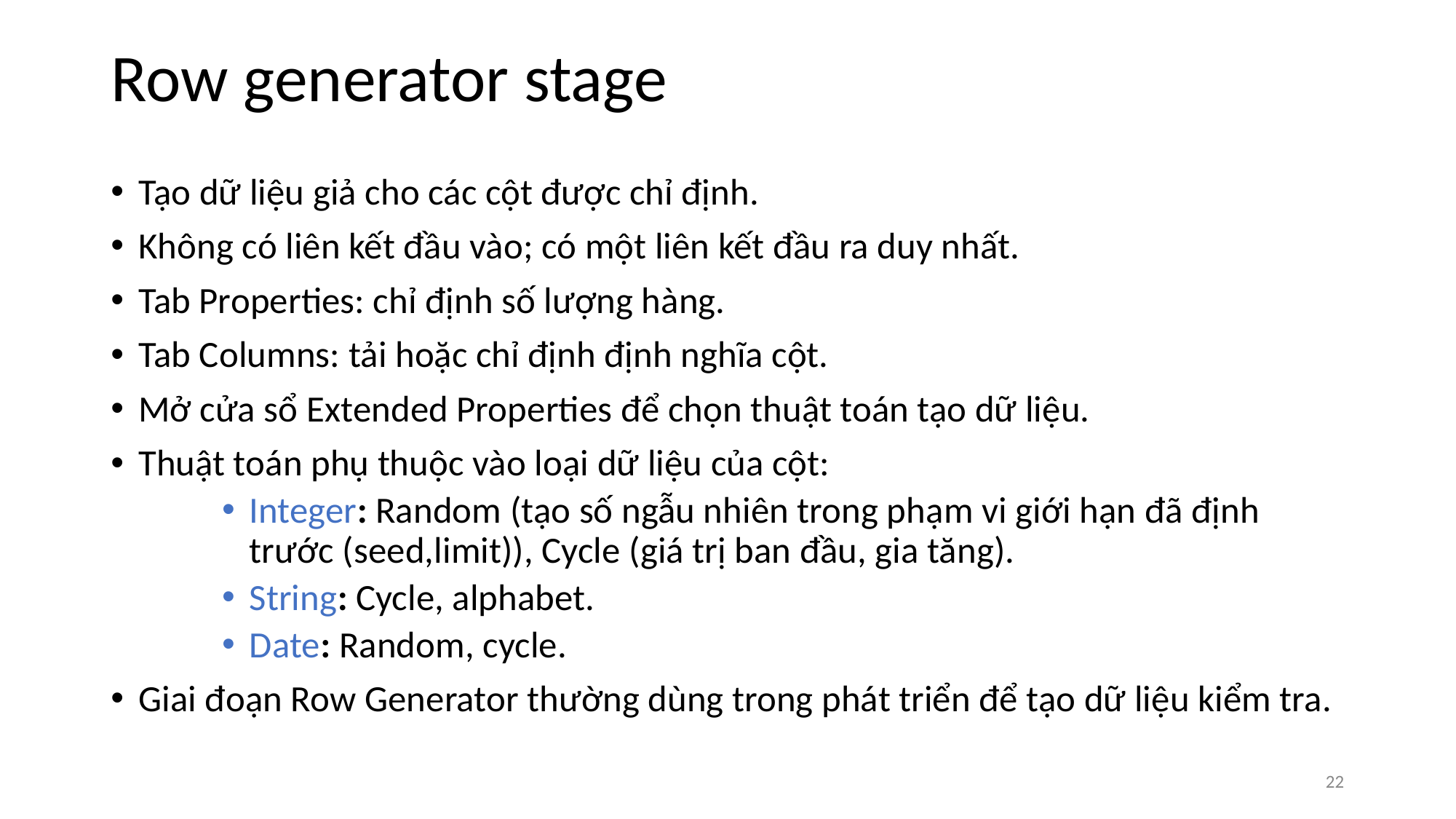

# Row generator stage
Tạo dữ liệu giả cho các cột được chỉ định.
Không có liên kết đầu vào; có một liên kết đầu ra duy nhất.
Tab Properties: chỉ định số lượng hàng.
Tab Columns: tải hoặc chỉ định định nghĩa cột.
Mở cửa sổ Extended Properties để chọn thuật toán tạo dữ liệu.
Thuật toán phụ thuộc vào loại dữ liệu của cột:
Integer: Random (tạo số ngẫu nhiên trong phạm vi giới hạn đã định trước (seed,limit)), Cycle (giá trị ban đầu, gia tăng).
String: Cycle, alphabet.
Date: Random, cycle.
Giai đoạn Row Generator thường dùng trong phát triển để tạo dữ liệu kiểm tra.

22